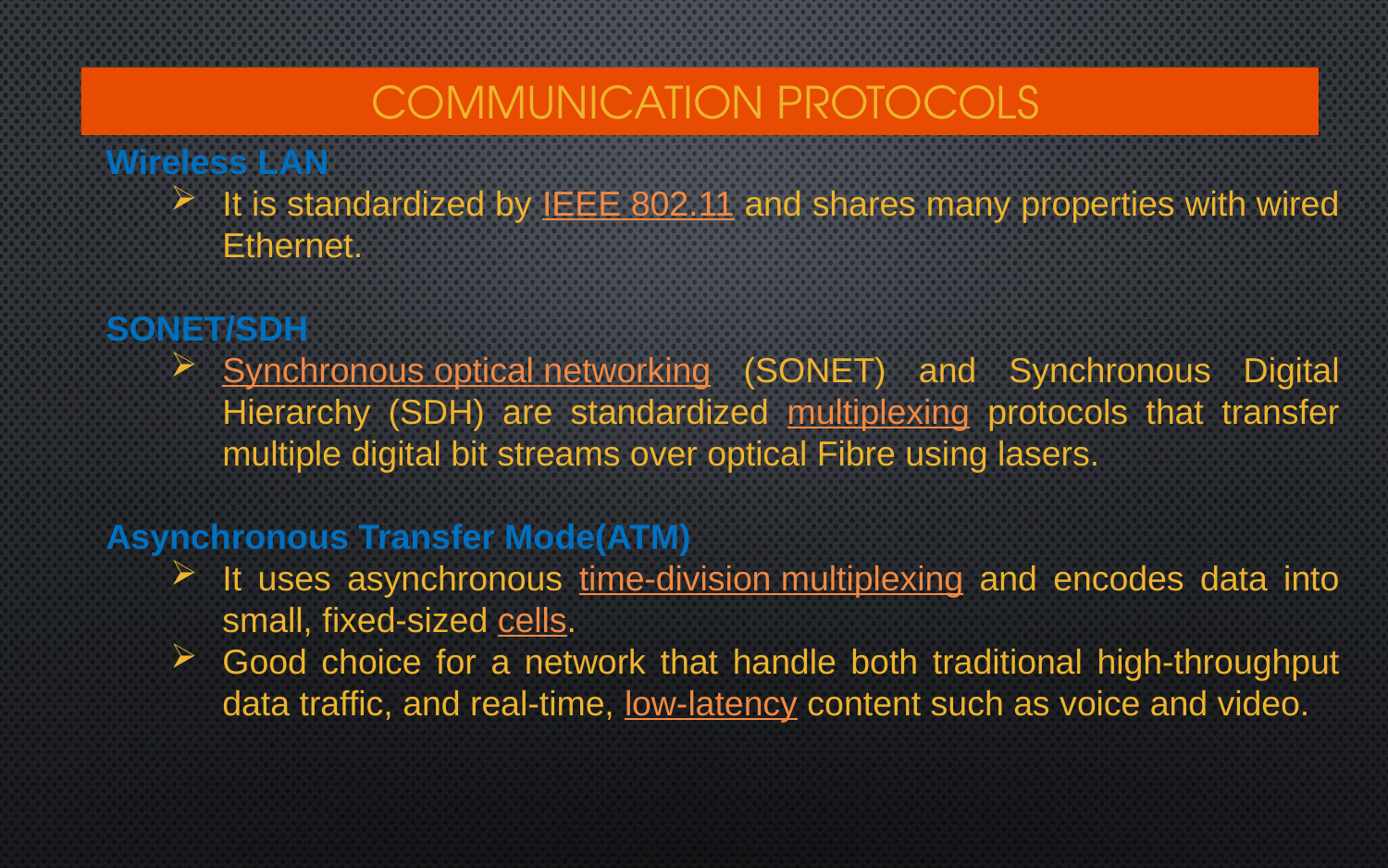

# Communication Protocols
Wireless LAN
It is standardized by IEEE 802.11 and shares many properties with wired Ethernet.

SONET/SDH
Synchronous optical networking (SONET) and Synchronous Digital Hierarchy (SDH) are standardized multiplexing protocols that transfer multiple digital bit streams over optical Fibre using lasers.

Asynchronous Transfer Mode(ATM)
It uses asynchronous time-division multiplexing and encodes data into small, fixed-sized cells.
Good choice for a network that handle both traditional high-throughput data traffic, and real-time, low-latency content such as voice and video.